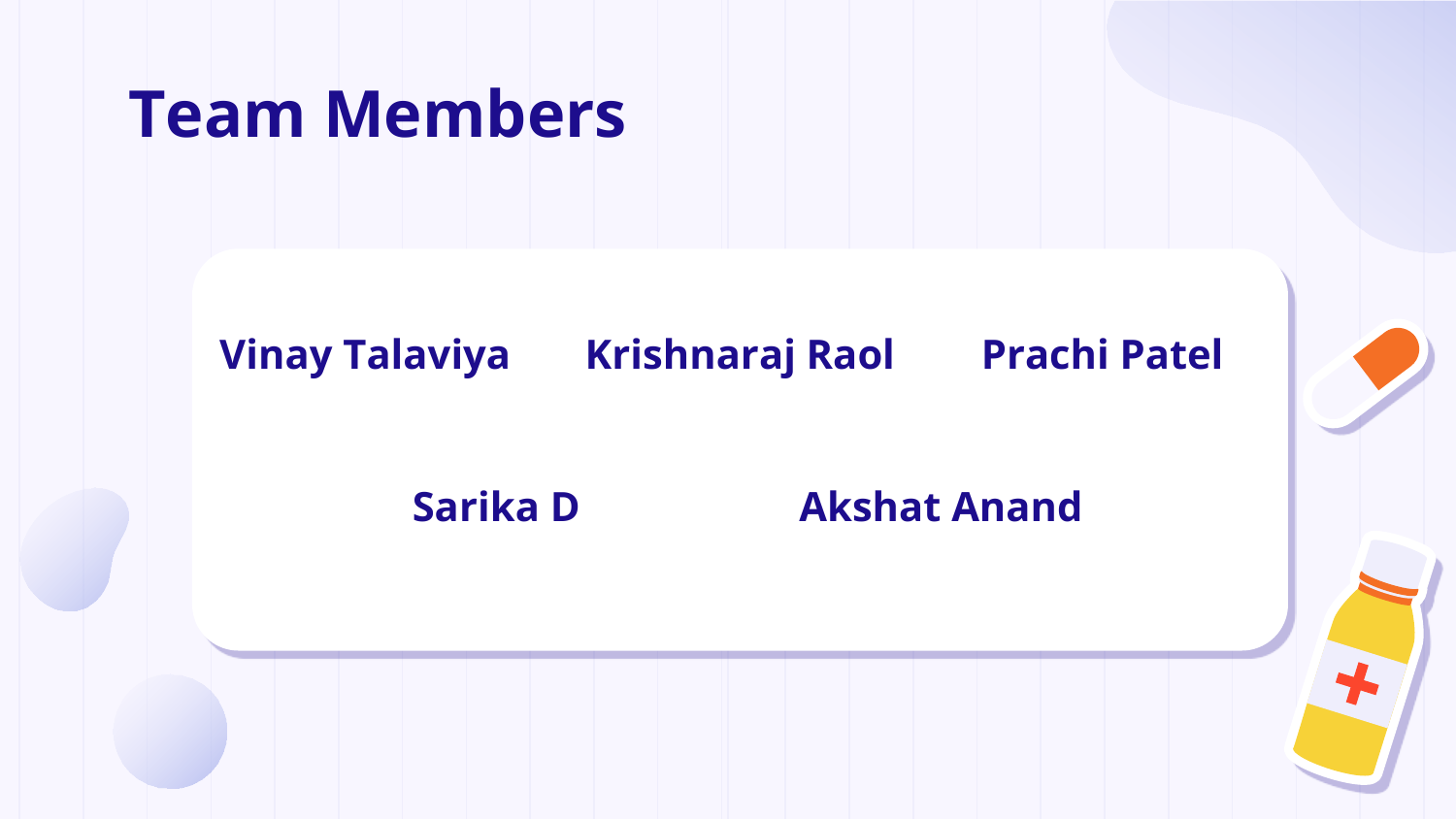

# Team Members

Vinay Talaviya
Prachi Patel
Krishnaraj Raol
Sarika D
Akshat Anand